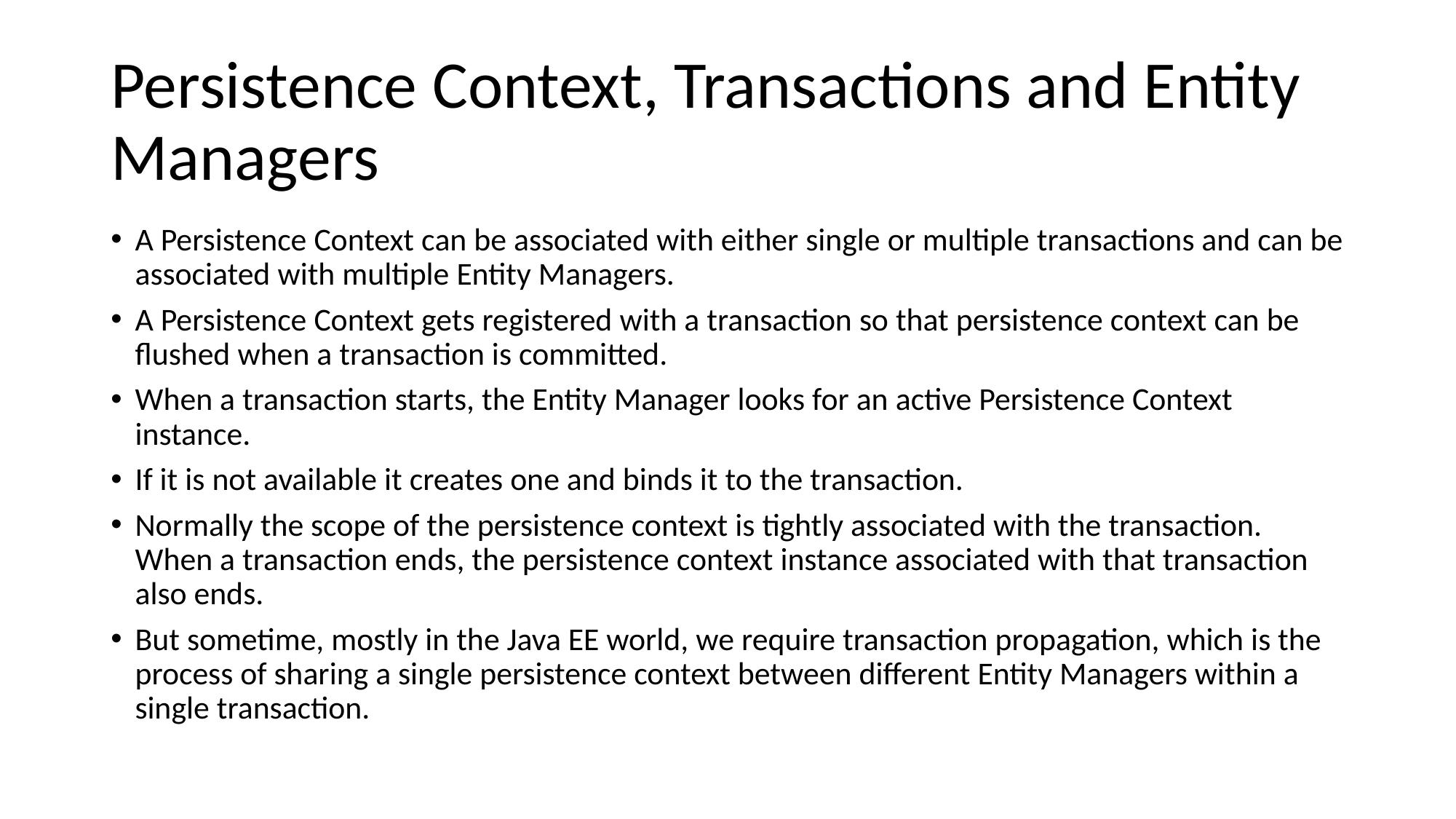

# Persistence Context, Transactions and Entity Managers
A Persistence Context can be associated with either single or multiple transactions and can be associated with multiple Entity Managers.
A Persistence Context gets registered with a transaction so that persistence context can be flushed when a transaction is committed.
When a transaction starts, the Entity Manager looks for an active Persistence Context instance.
If it is not available it creates one and binds it to the transaction.
Normally the scope of the persistence context is tightly associated with the transaction. When a transaction ends, the persistence context instance associated with that transaction also ends.
But sometime, mostly in the Java EE world, we require transaction propagation, which is the process of sharing a single persistence context between different Entity Managers within a single transaction.